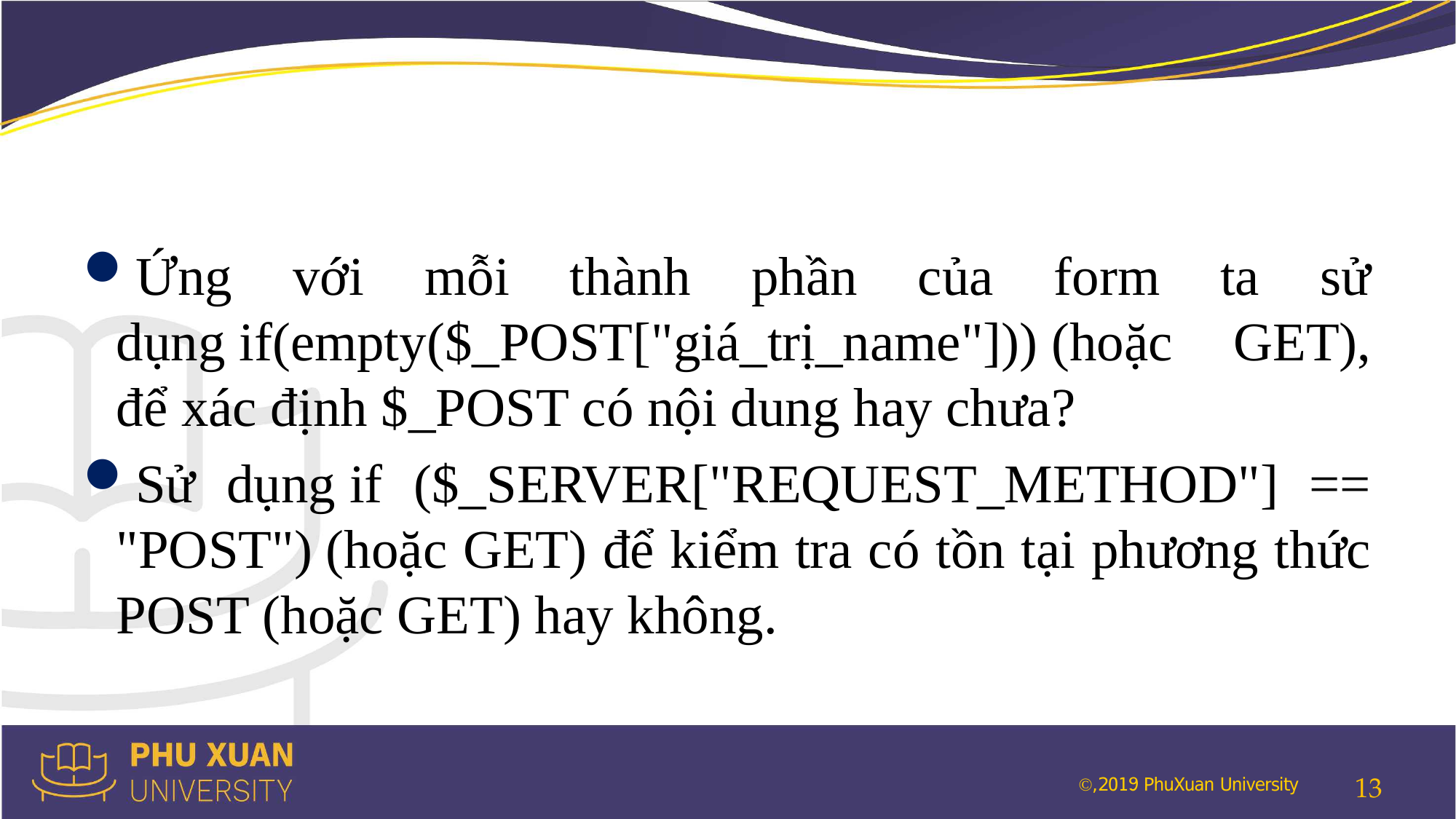

#
Ứng với mỗi thành phần của form ta sử dụng if(empty($_POST["giá_trị_name"])) (hoặc GET), để xác định $_POST có nội dung hay chưa?
Sử dụng if ($_SERVER["REQUEST_METHOD"] == "POST") (hoặc GET) để kiểm tra có tồn tại phương thức POST (hoặc GET) hay không.

13